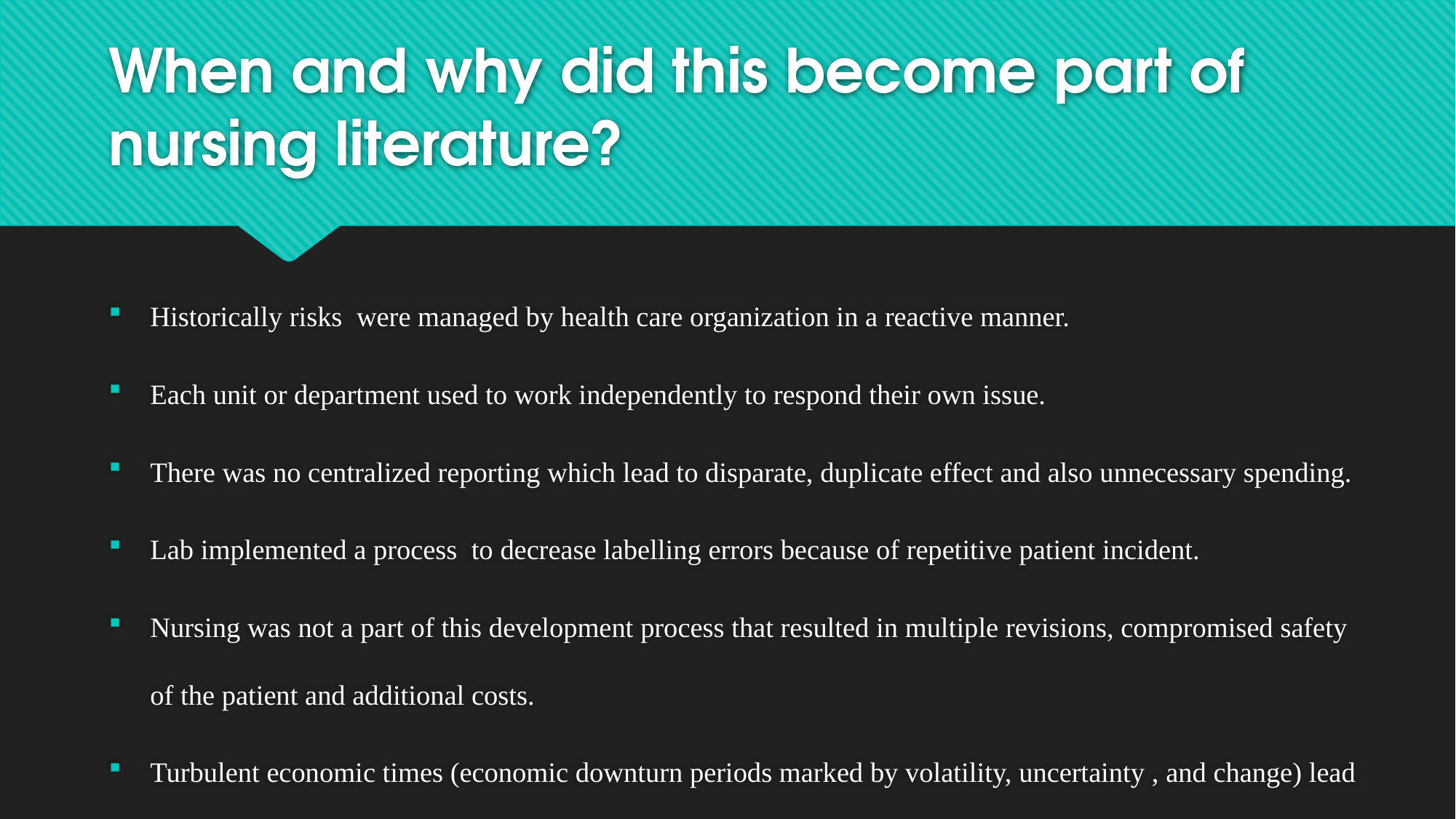

# When and why did this become part of nursing literature?
Historically risks  were managed by health care organization in a reactive manner.
Each unit or department used to work independently to respond their own issue.
There was no centralized reporting which lead to disparate, duplicate effect and also unnecessary spending.
Lab implemented a process  to decrease labelling errors because of repetitive patient incident.
Nursing was not a part of this development process that resulted in multiple revisions, compromised safety of the patient and additional costs.
Turbulent economic times (economic downturn periods marked by volatility, uncertainty , and change) lead a health care organization to lead a broader perspective on risk management.